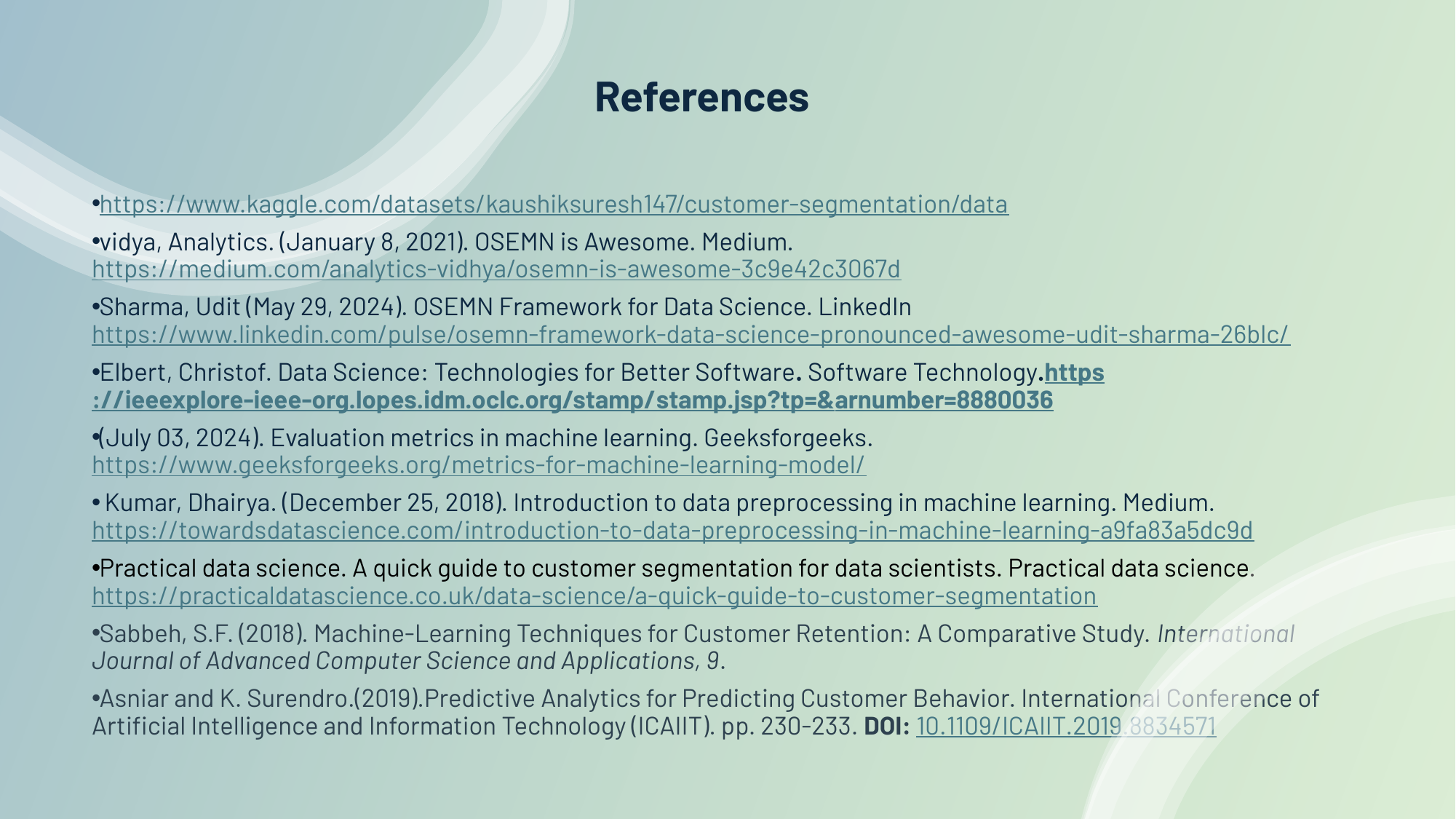

# References
https://www.kaggle.com/datasets/kaushiksuresh147/customer-segmentation/data
vidya, Analytics. (January 8, 2021). OSEMN is Awesome. Medium. https://medium.com/analytics-vidhya/osemn-is-awesome-3c9e42c3067d
Sharma, Udit (May 29, 2024). OSEMN Framework for Data Science. LinkedIn  https://www.linkedin.com/pulse/osemn-framework-data-science-pronounced-awesome-udit-sharma-26blc/
Elbert, Christof. Data Science: Technologies for Better Software. Software Technology.https://ieeexplore-ieee-org.lopes.idm.oclc.org/stamp/stamp.jsp?tp=&arnumber=8880036
(July 03, 2024). Evaluation metrics in machine learning. Geeksforgeeks. https://www.geeksforgeeks.org/metrics-for-machine-learning-model/
 Kumar, Dhairya. (December 25, 2018). Introduction to data preprocessing in machine learning. Medium. https://towardsdatascience.com/introduction-to-data-preprocessing-in-machine-learning-a9fa83a5dc9d
Practical data science. A quick guide to customer segmentation for data scientists. Practical data science. https://practicaldatascience.co.uk/data-science/a-quick-guide-to-customer-segmentation
Sabbeh, S.F. (2018). Machine-Learning Techniques for Customer Retention: A Comparative Study. International Journal of Advanced Computer Science and Applications, 9.
Asniar and K. Surendro.(2019).Predictive Analytics for Predicting Customer Behavior. International Conference of Artificial Intelligence and Information Technology (ICAIIT). pp. 230-233. DOI: 10.1109/ICAIIT.2019.8834571